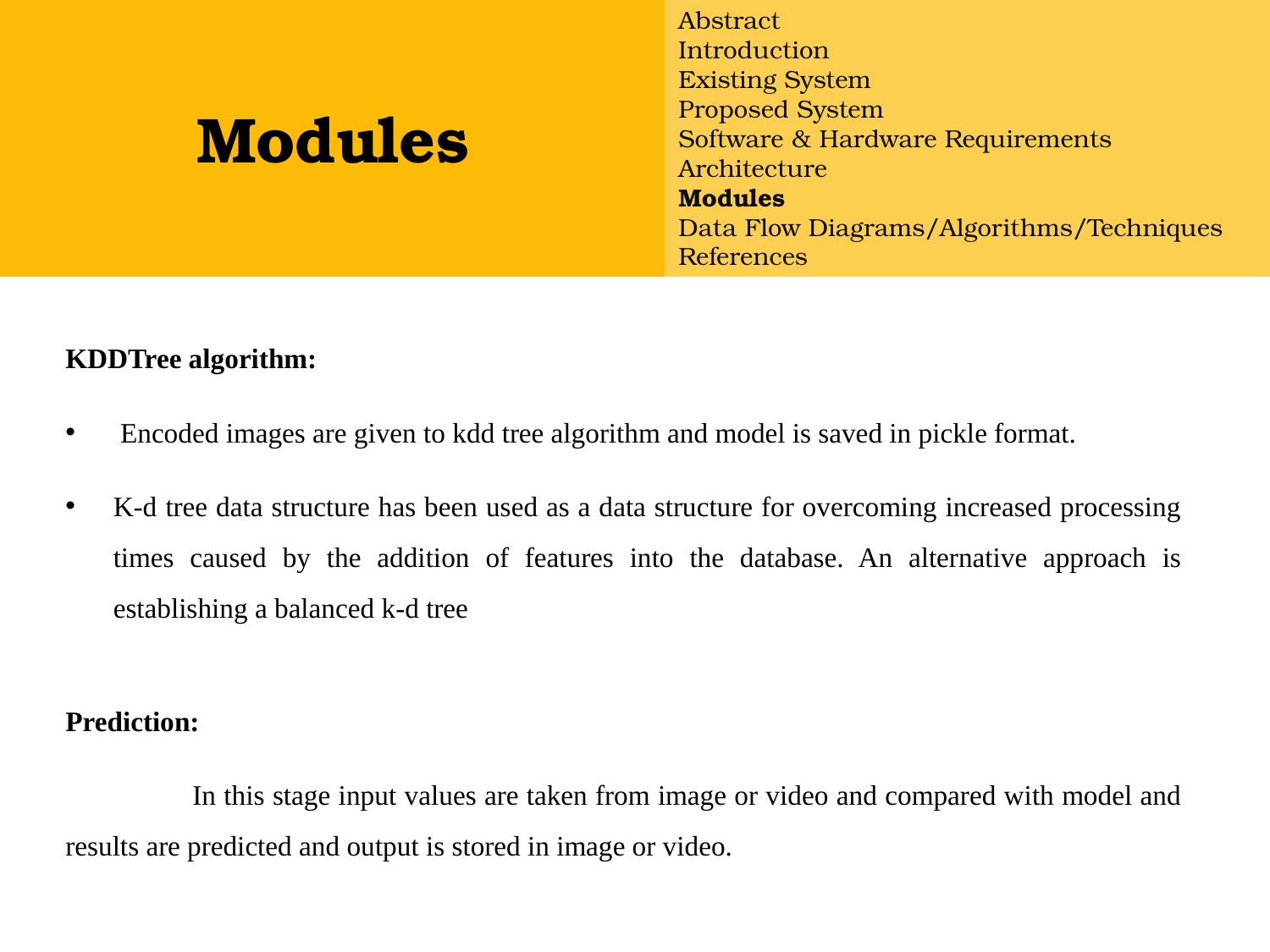

Modules
Abstract
Introduction
Existing System
Proposed System
Software & Hardware Requirements
Architecture
Modules
Data Flow Diagrams/Algorithms/Techniques
References
#
KDDTree algorithm:
 Encoded images are given to kdd tree algorithm and model is saved in pickle format.
K-d tree data structure has been used as a data structure for overcoming increased processing times caused by the addition of features into the database. An alternative approach is establishing a balanced k-d tree

Prediction:
	In this stage input values are taken from image or video and compared with model and results are predicted and output is stored in image or video.